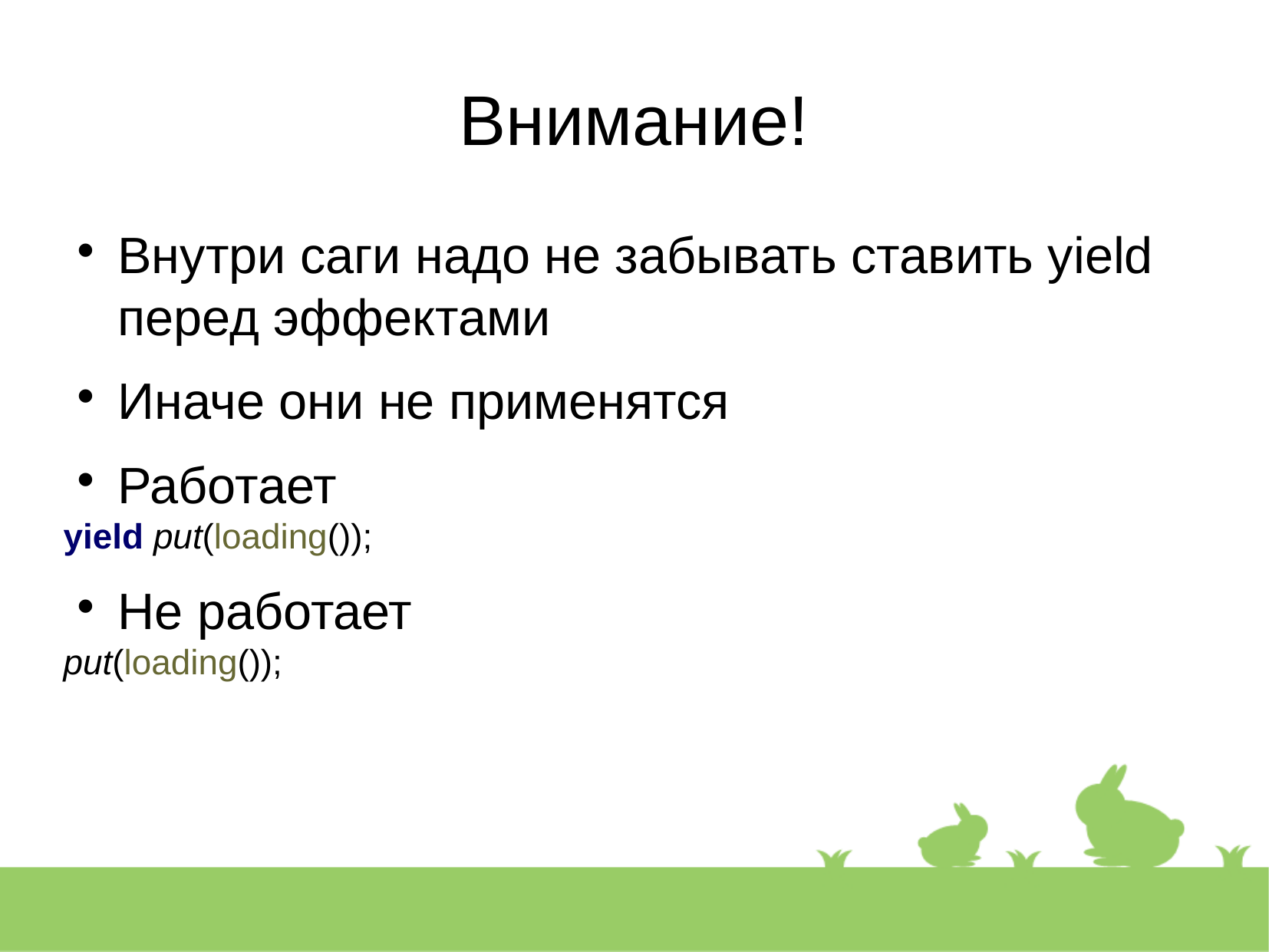

Внимание!
Внутри саги надо не забывать ставить yield перед эффектами
Иначе они не применятся
Работает
yield put(loading());
Не работает
put(loading());